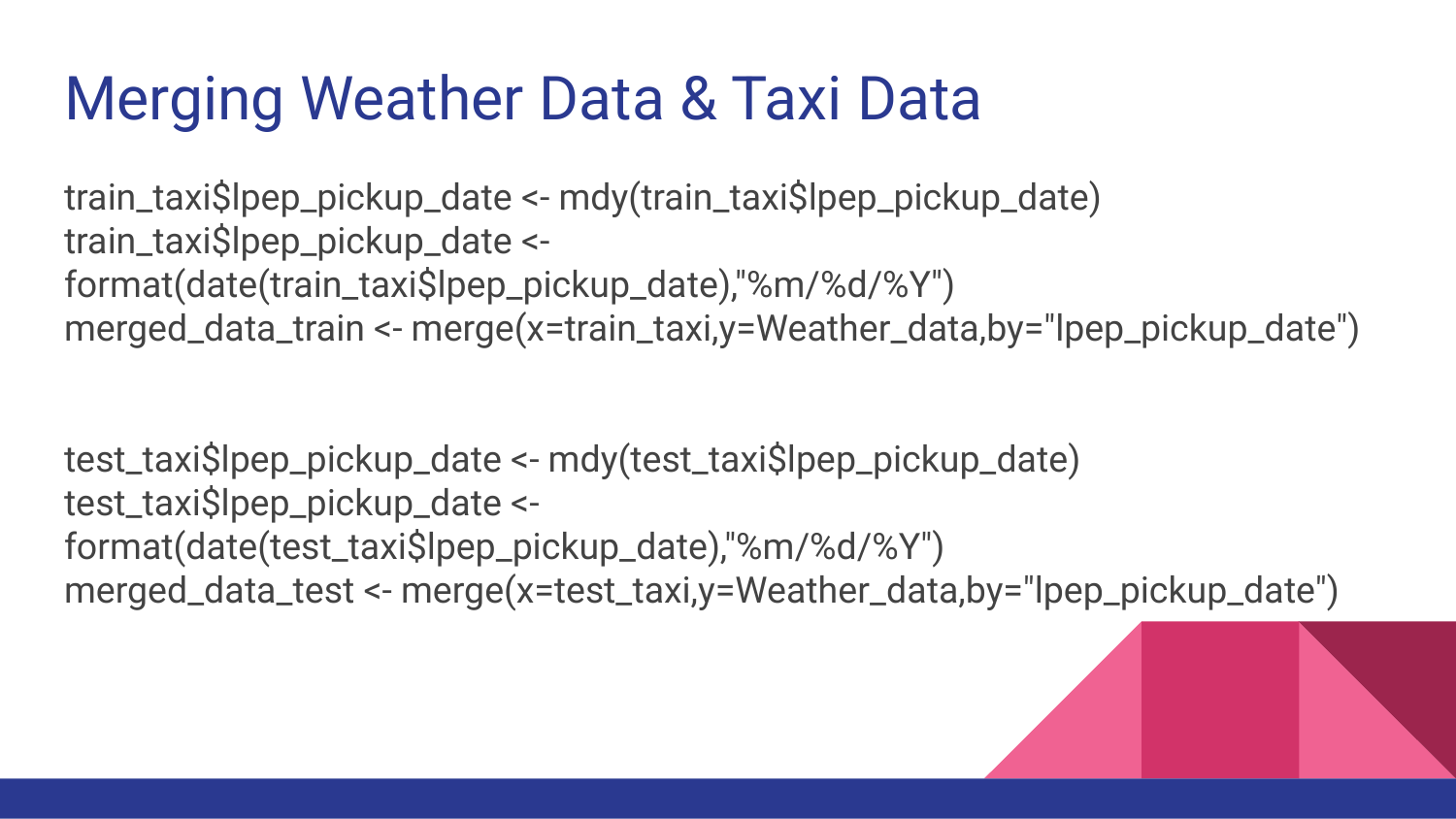

# Merging Weather Data & Taxi Data
train_taxi$lpep_pickup_date <- mdy(train_taxi$lpep_pickup_date)
train_taxi$lpep_pickup_date <- format(date(train_taxi$lpep_pickup_date),"%m/%d/%Y")
merged_data_train <- merge(x=train_taxi,y=Weather_data,by="lpep_pickup_date")

test_taxi$lpep_pickup_date <- mdy(test_taxi$lpep_pickup_date)
test_taxi$lpep_pickup_date <- format(date(test_taxi$lpep_pickup_date),"%m/%d/%Y")
merged_data_test <- merge(x=test_taxi,y=Weather_data,by="lpep_pickup_date")